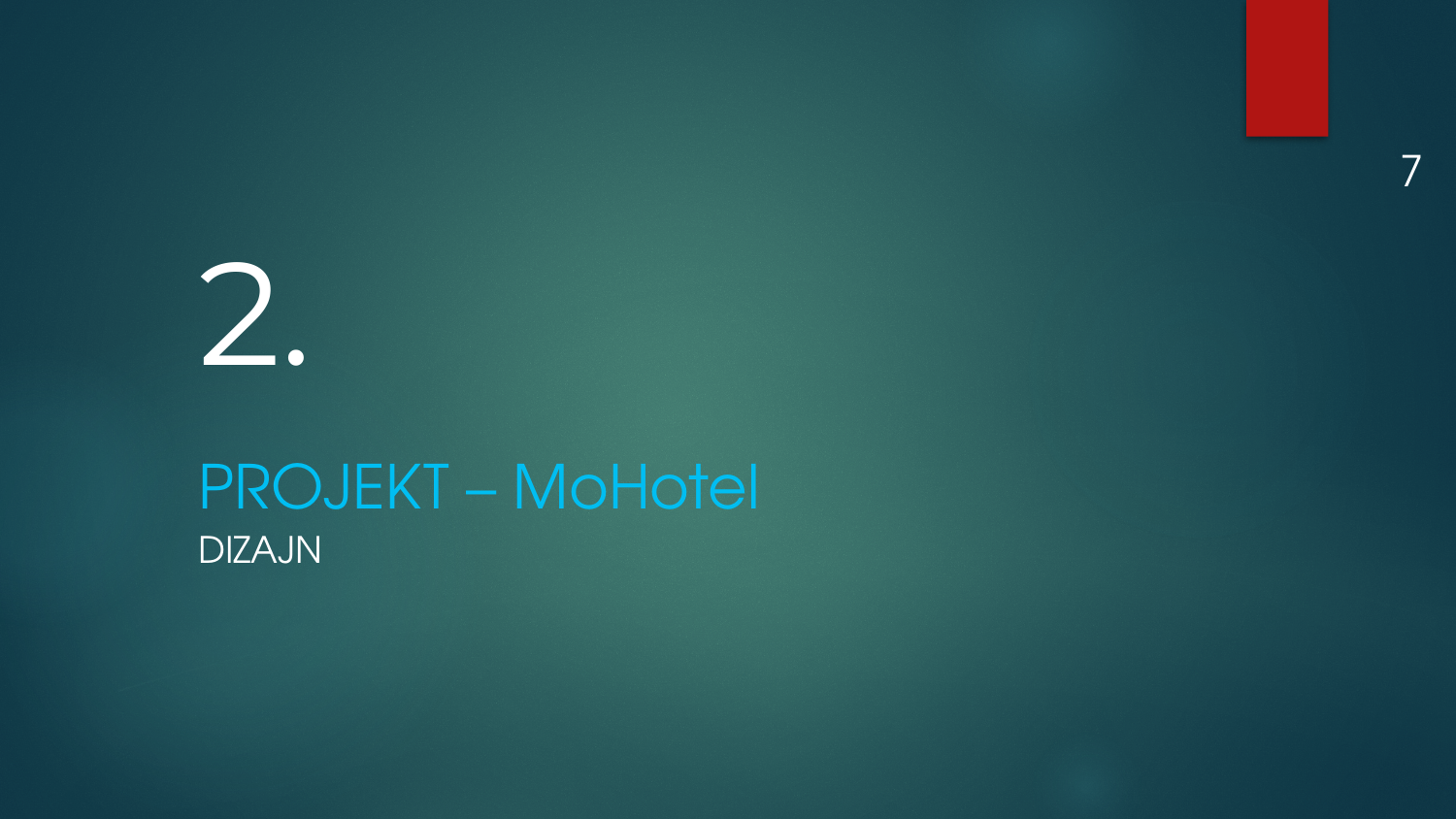

7
2.
# PROJEKT – MoHotel
DIZAJN